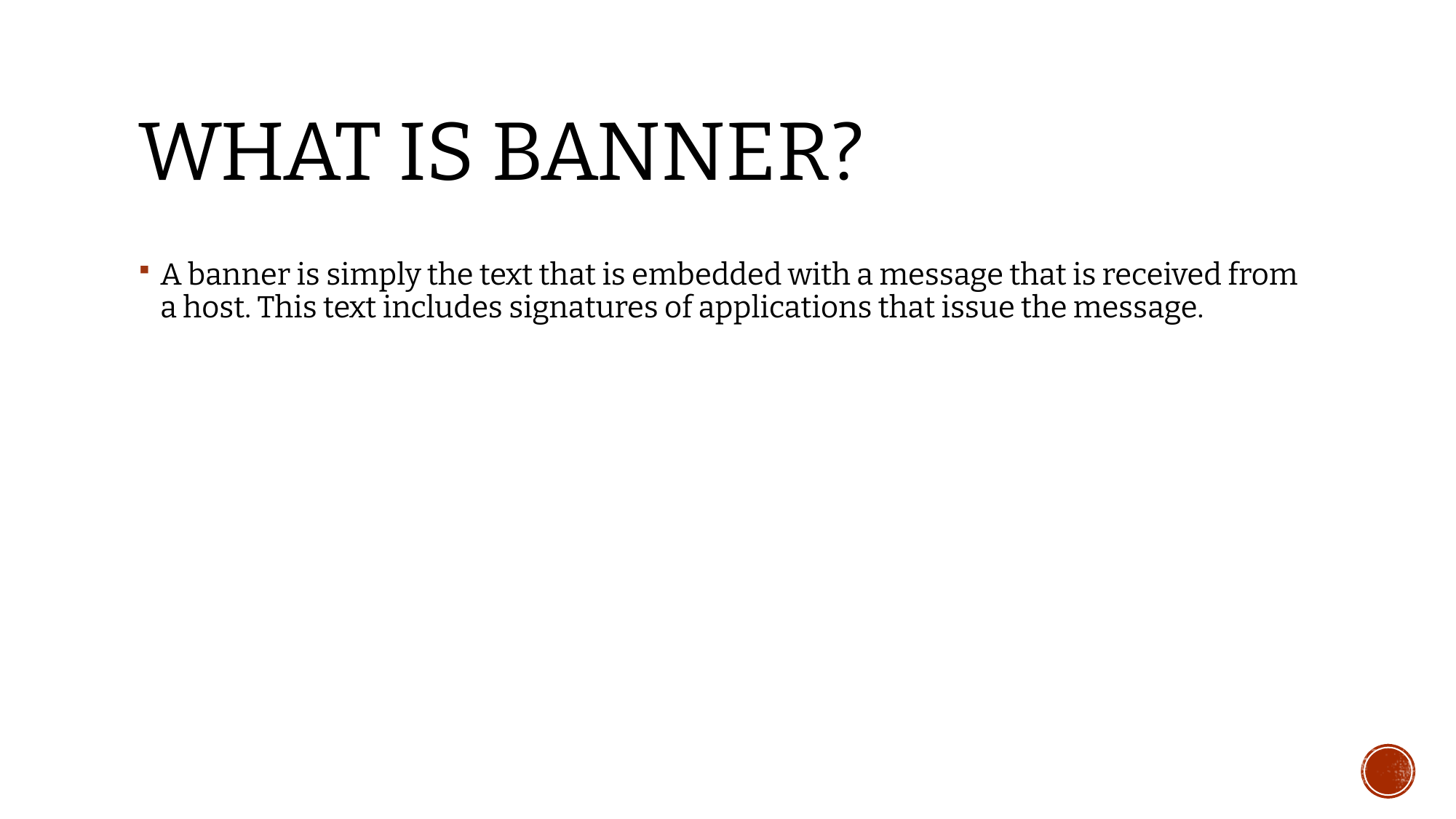

# WHAT IS BANNER?
A banner is simply the text that is embedded with a message that is received from a host. This text includes signatures of applications that issue the message.